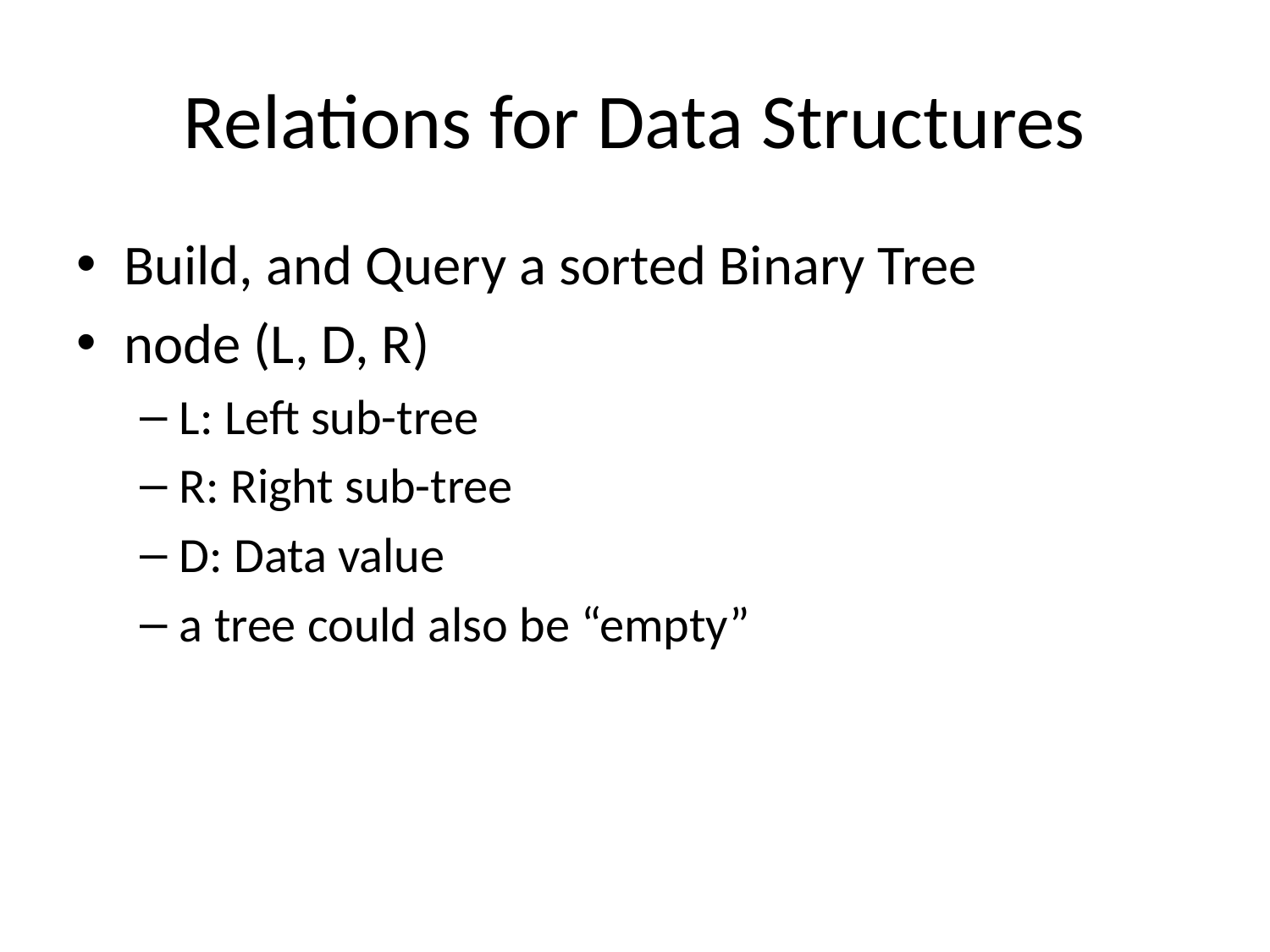

# Relations for Data Structures
Build, and Query a sorted Binary Tree
node (L, D, R)
L: Left sub-tree
R: Right sub-tree
D: Data value
a tree could also be “empty”